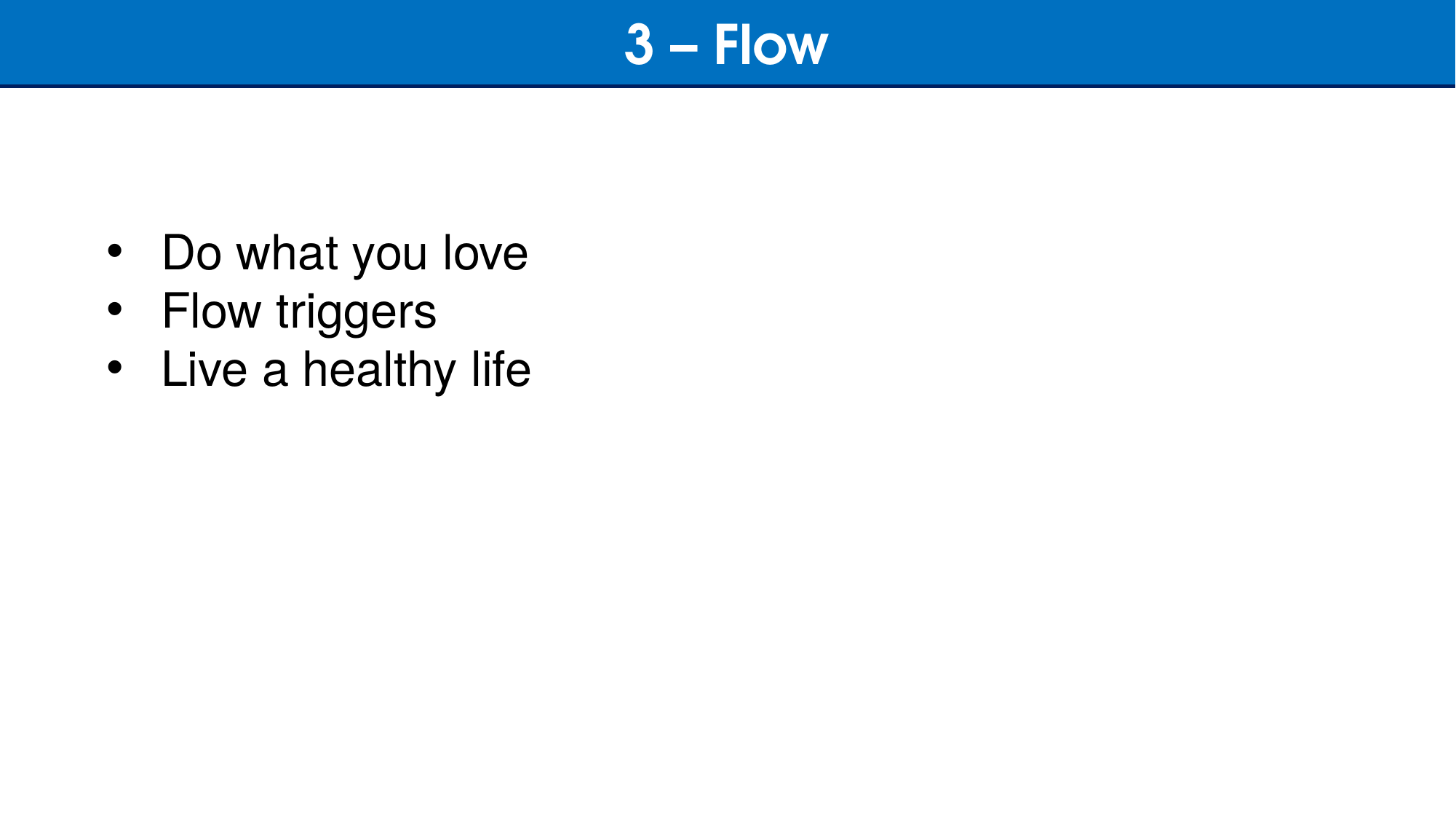

3 – Flow
Do what you love
Flow triggers
Live a healthy life
30